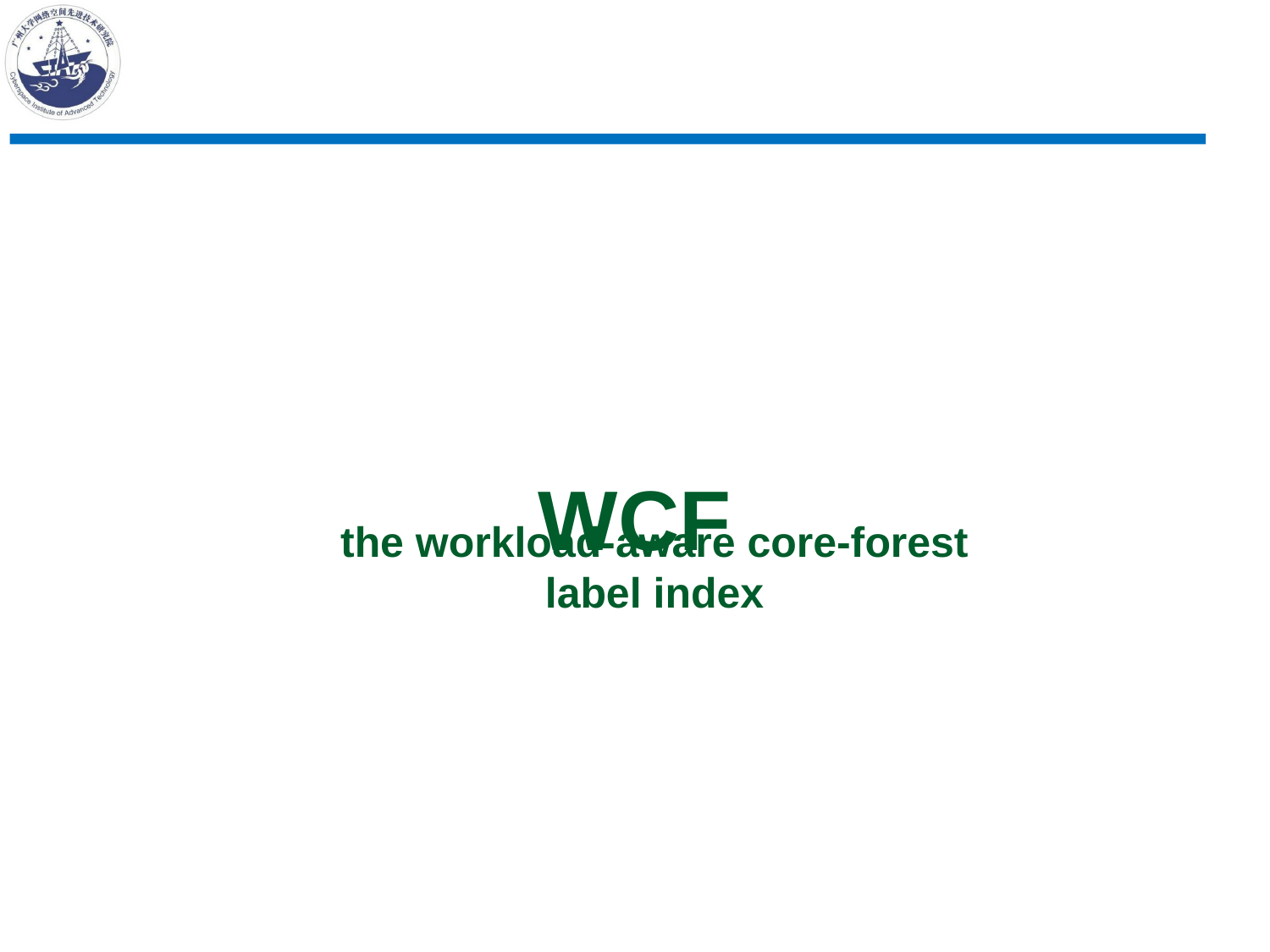

# WCF
the workload-aware core-forest
label index
33